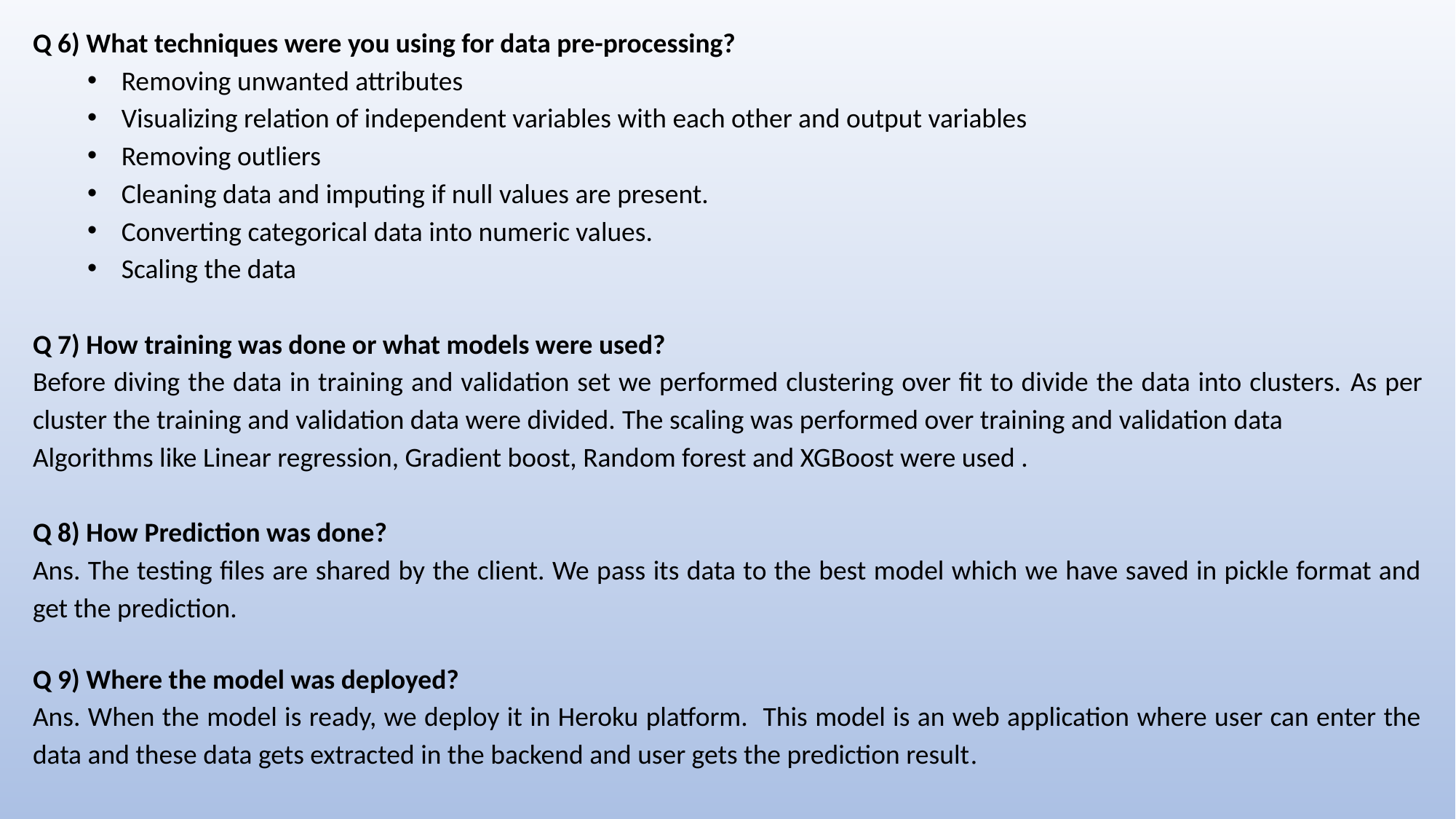

Q 6) What techniques were you using for data pre-processing?
Removing unwanted attributes
Visualizing relation of independent variables with each other and output variables
Removing outliers
Cleaning data and imputing if null values are present.
Converting categorical data into numeric values.
Scaling the data

Q 7) How training was done or what models were used?
Before diving the data in training and validation set we performed clustering over fit to divide the data into clusters. As per cluster the training and validation data were divided. The scaling was performed over training and validation data
Algorithms like Linear regression, Gradient boost, Random forest and XGBoost were used .

Q 8) How Prediction was done?
Ans. The testing files are shared by the client. We pass its data to the best model which we have saved in pickle format and get the prediction.

Q 9) Where the model was deployed?
Ans. When the model is ready, we deploy it in Heroku platform.  This model is an web application where user can enter the data and these data gets extracted in the backend and user gets the prediction result.